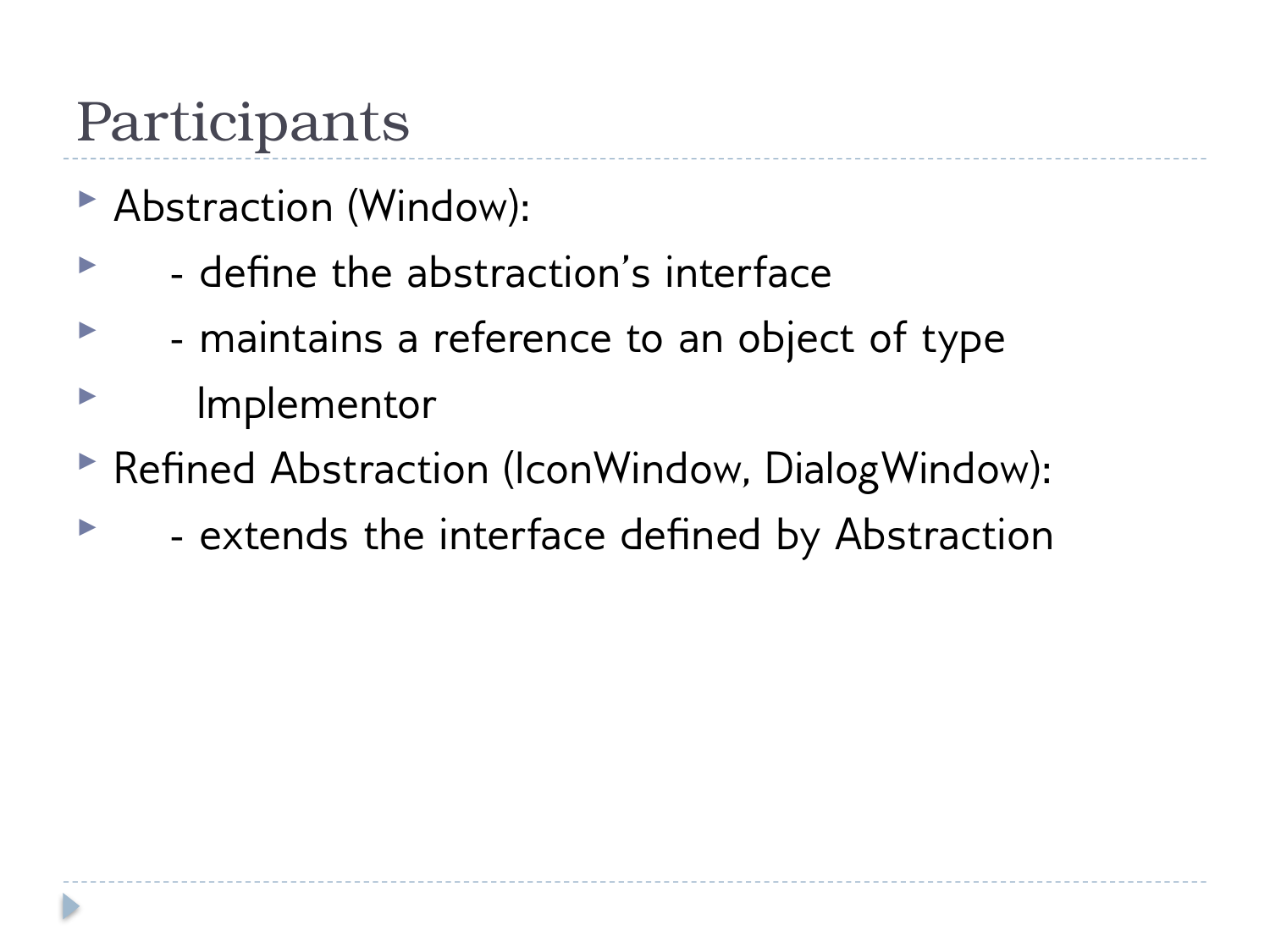

# Participants
Abstraction (Window):
    - define the abstraction’s interface
    - maintains a reference to an object of type
      Implementor
Refined Abstraction (IconWindow, DialogWindow):
    - extends the interface defined by Abstraction